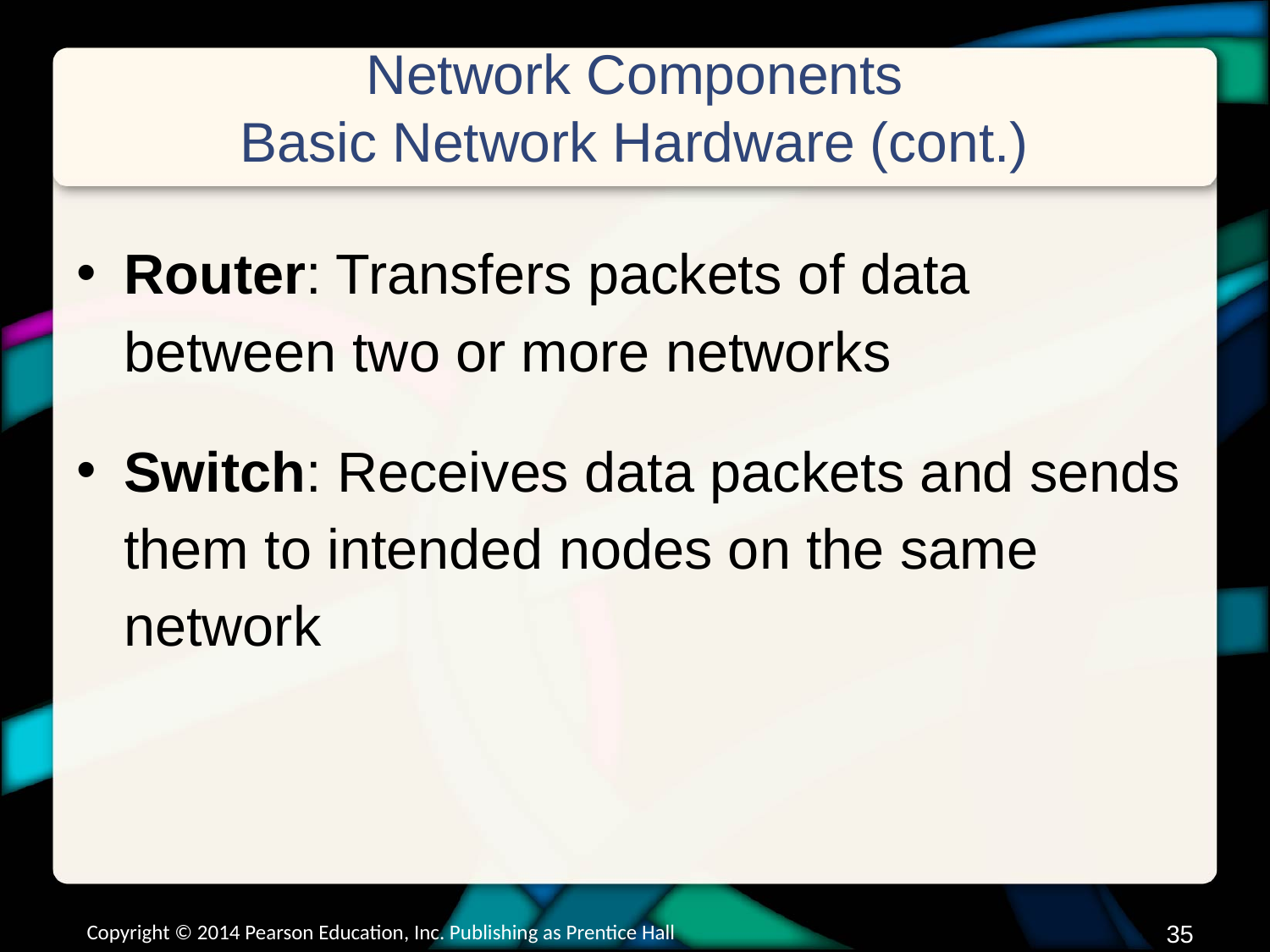

# Network Components Basic Network Hardware (cont.)
Router: Transfers packets of data between two or more networks
Switch: Receives data packets and sends them to intended nodes on the same network
Copyright © 2014 Pearson Education, Inc. Publishing as Prentice Hall
35